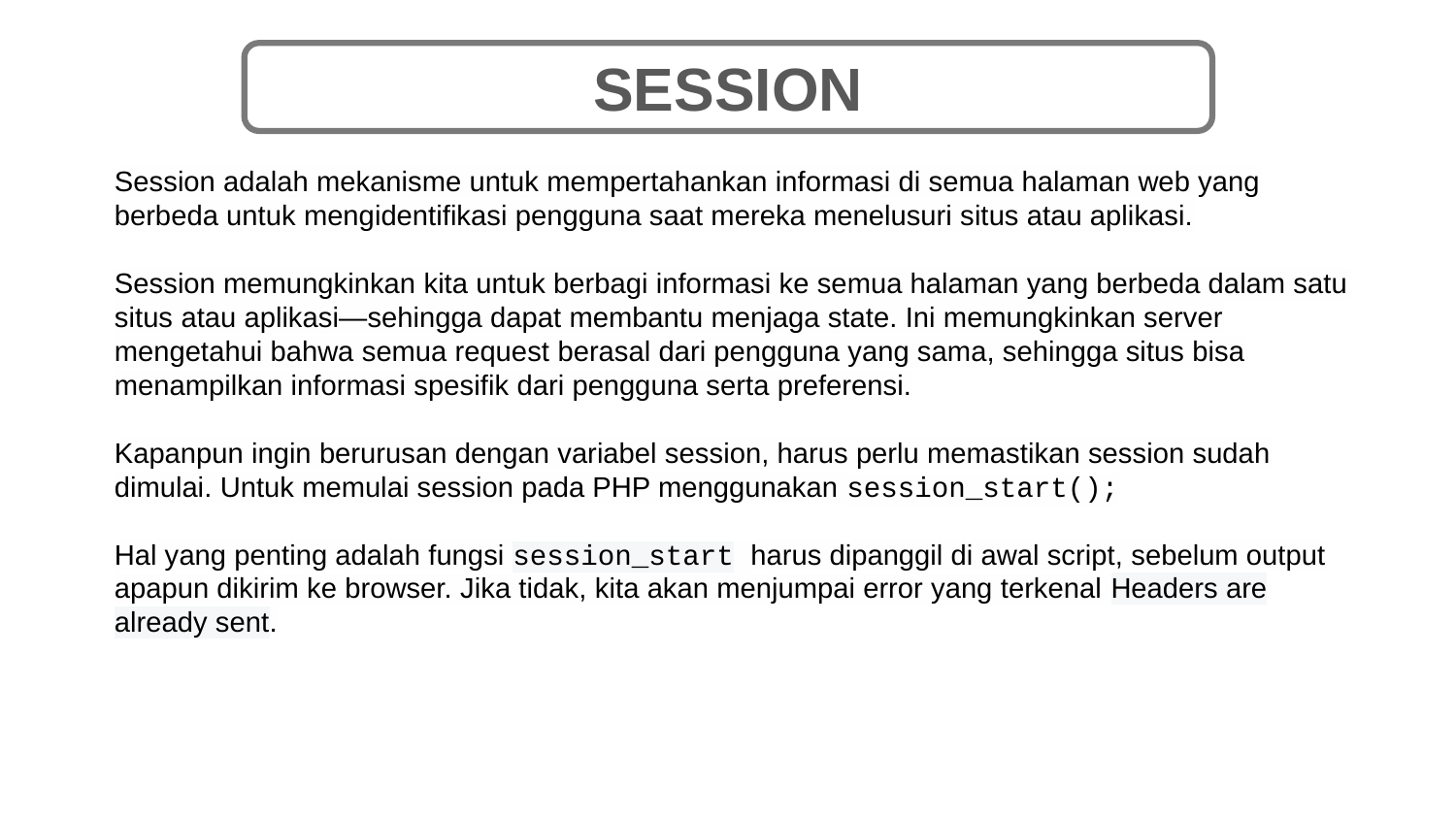

SESSION
Session adalah mekanisme untuk mempertahankan informasi di semua halaman web yang berbeda untuk mengidentifikasi pengguna saat mereka menelusuri situs atau aplikasi.

Session memungkinkan kita untuk berbagi informasi ke semua halaman yang berbeda dalam satu situs atau aplikasi—sehingga dapat membantu menjaga state. Ini memungkinkan server mengetahui bahwa semua request berasal dari pengguna yang sama, sehingga situs bisa menampilkan informasi spesifik dari pengguna serta preferensi.

Kapanpun ingin berurusan dengan variabel session, harus perlu memastikan session sudah dimulai. Untuk memulai session pada PHP menggunakan session_start();

Hal yang penting adalah fungsi session_start harus dipanggil di awal script, sebelum output apapun dikirim ke browser. Jika tidak, kita akan menjumpai error yang terkenal Headers are already sent.